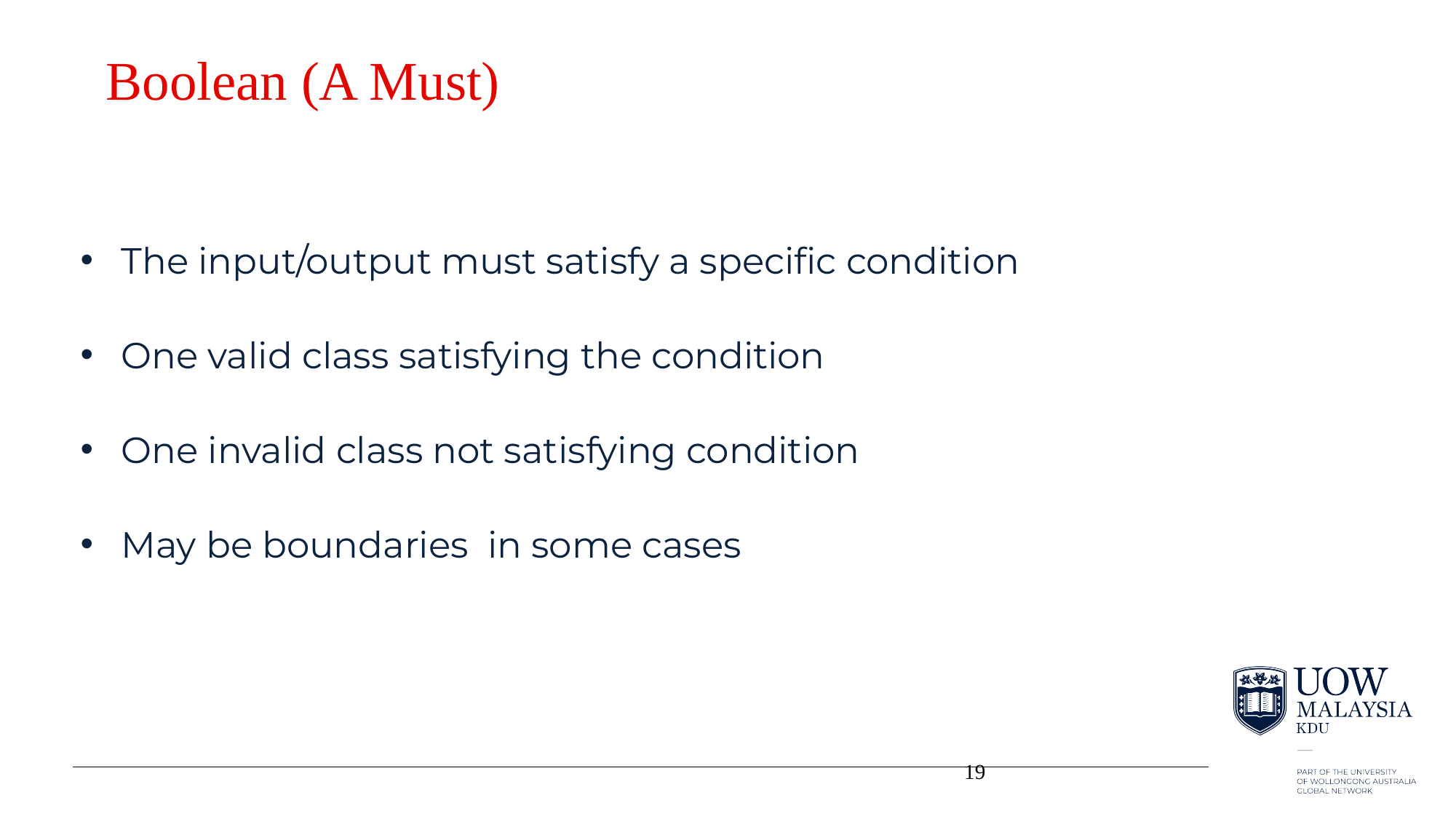

# Boolean (A Must)
The input/output must satisfy a specific condition
One valid class satisfying the condition
One invalid class not satisfying condition
May be boundaries  in some cases

19